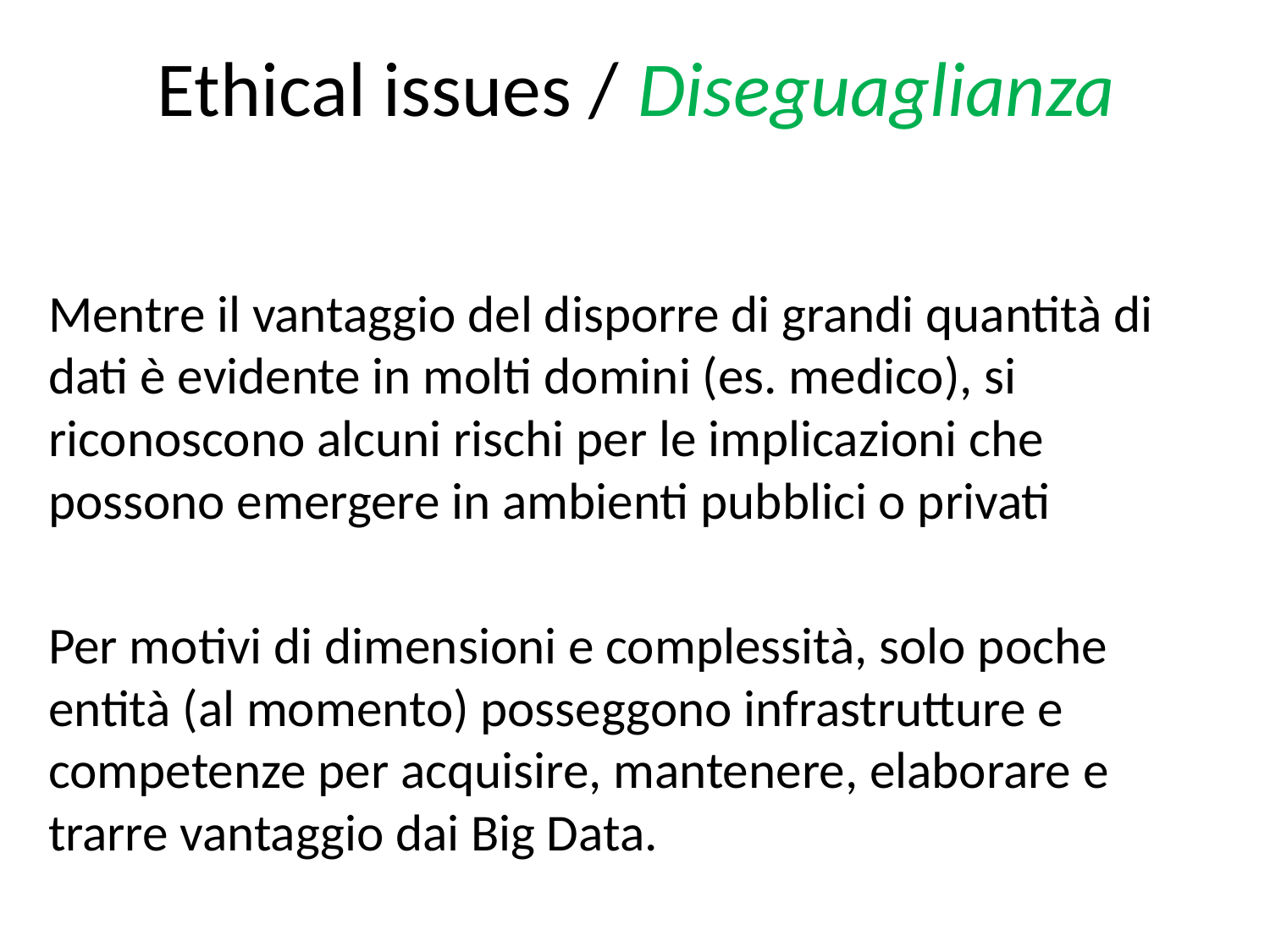

# Ethical issues / Diseguaglianza
Mentre il vantaggio del disporre di grandi quantità di dati è evidente in molti domini (es. medico), si riconoscono alcuni rischi per le implicazioni che possono emergere in ambienti pubblici o privati

Per motivi di dimensioni e complessità, solo poche entità (al momento) posseggono infrastrutture e competenze per acquisire, mantenere, elaborare e trarre vantaggio dai Big Data.